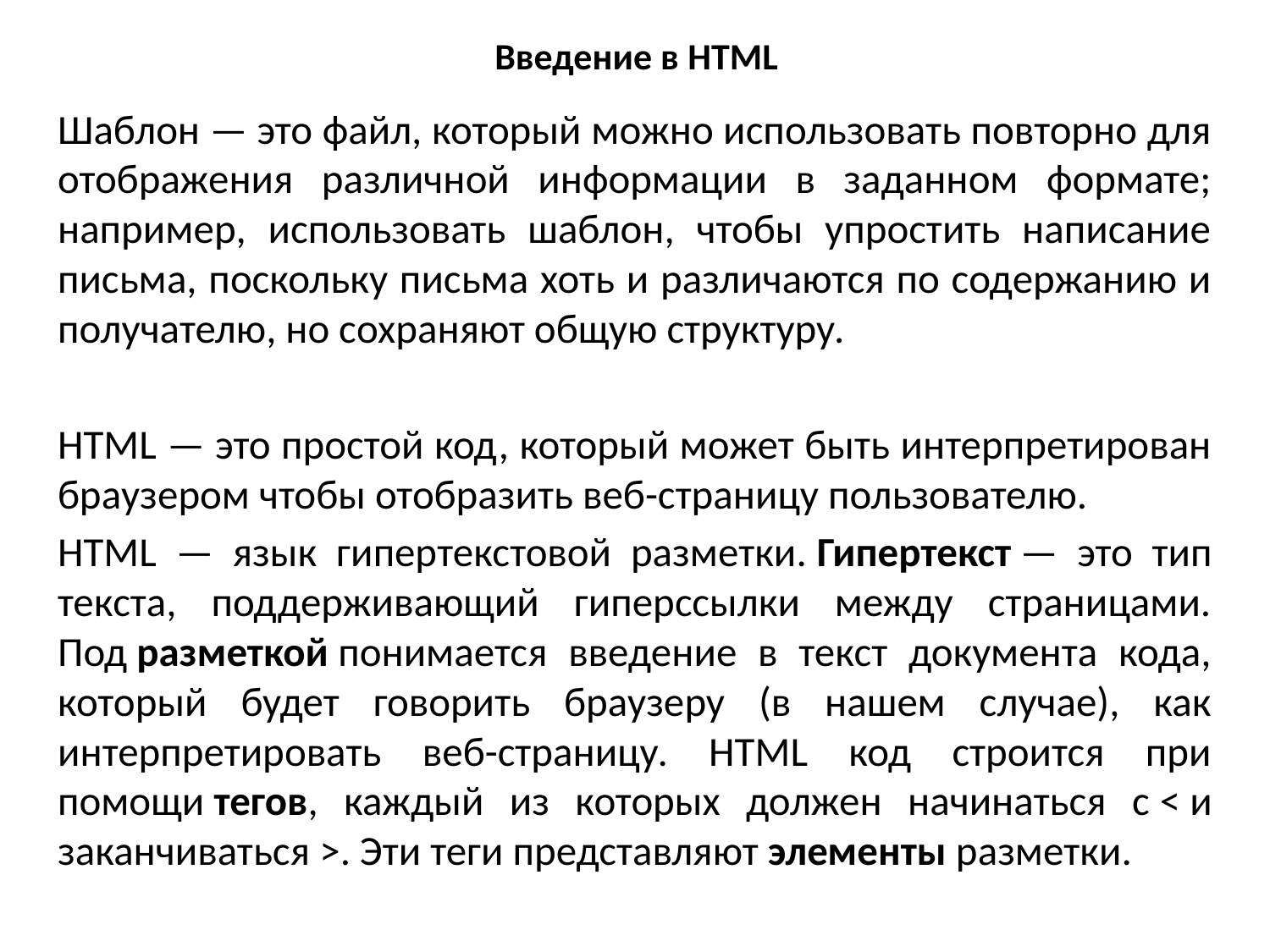

# Введение в HTML
Шаблон — это файл, который можно использовать повторно для отображения различной информации в заданном формате; например, использовать шаблон, чтобы упростить написание письма, поскольку письма хоть и различаются по содержанию и получателю, но сохраняют общую структуру.

HTML — это простой код, который может быть интерпретирован браузером чтобы отобразить веб-страницу пользователю.
HTML — язык гипертекстовой разметки. Гипертекст — это тип текста, поддерживающий гиперссылки между страницами. Под разметкой понимается введение в текст документа кода, который будет говорить браузеру (в нашем случае), как интерпретировать веб-страницу. HTML код строится при помощи тегов, каждый из которых должен начинаться с < и заканчиваться >. Эти теги представляют элементы разметки.